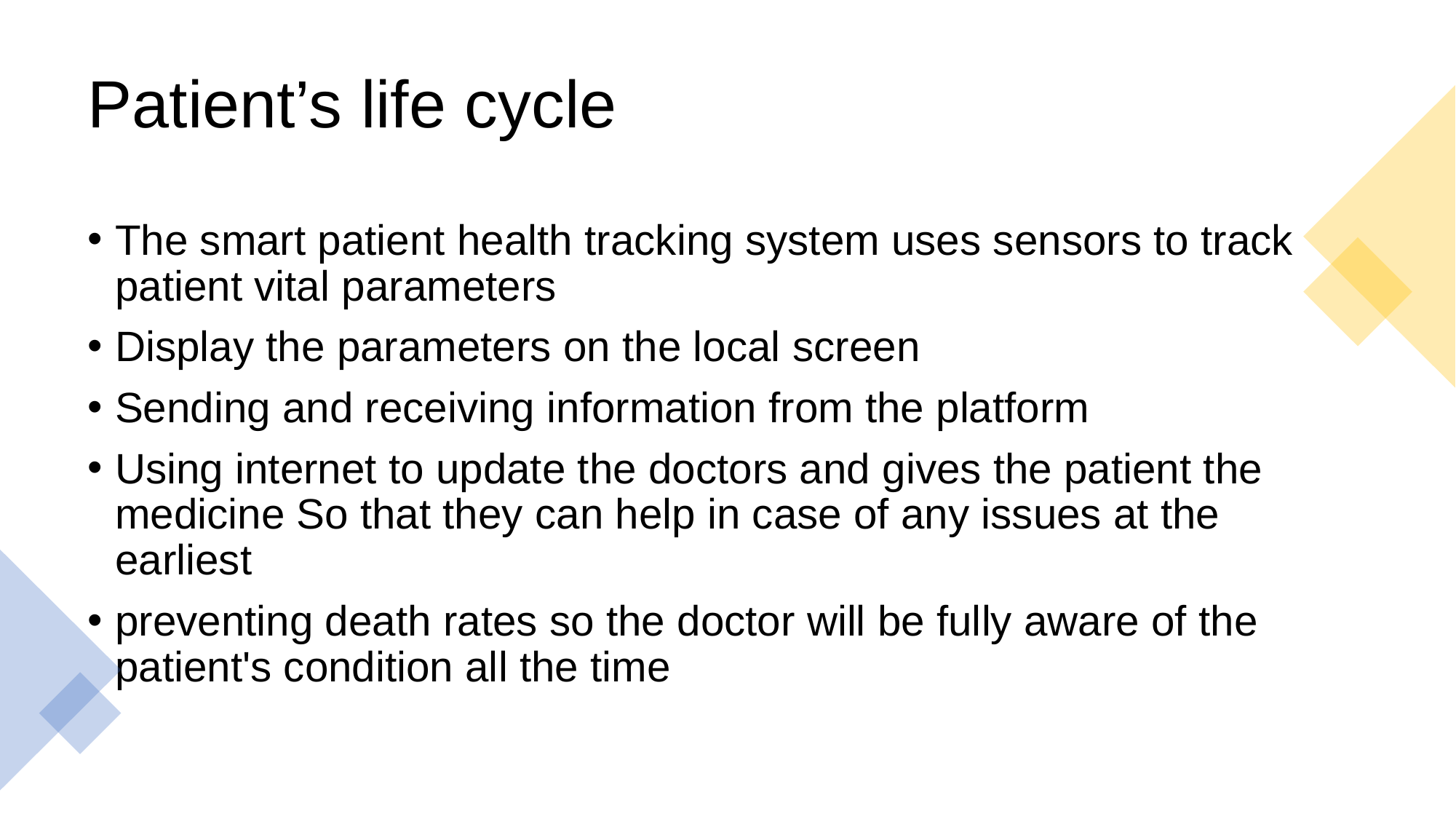

# Patient’s life cycle

The smart patient health tracking system uses sensors to track patient vital parameters
Display the parameters on the local screen
Sending and receiving information from the platform
Using internet to update the doctors and gives the patient the medicine So that they can help in case of any issues at the earliest
preventing death rates so the doctor will be fully aware of the patient's condition all the time